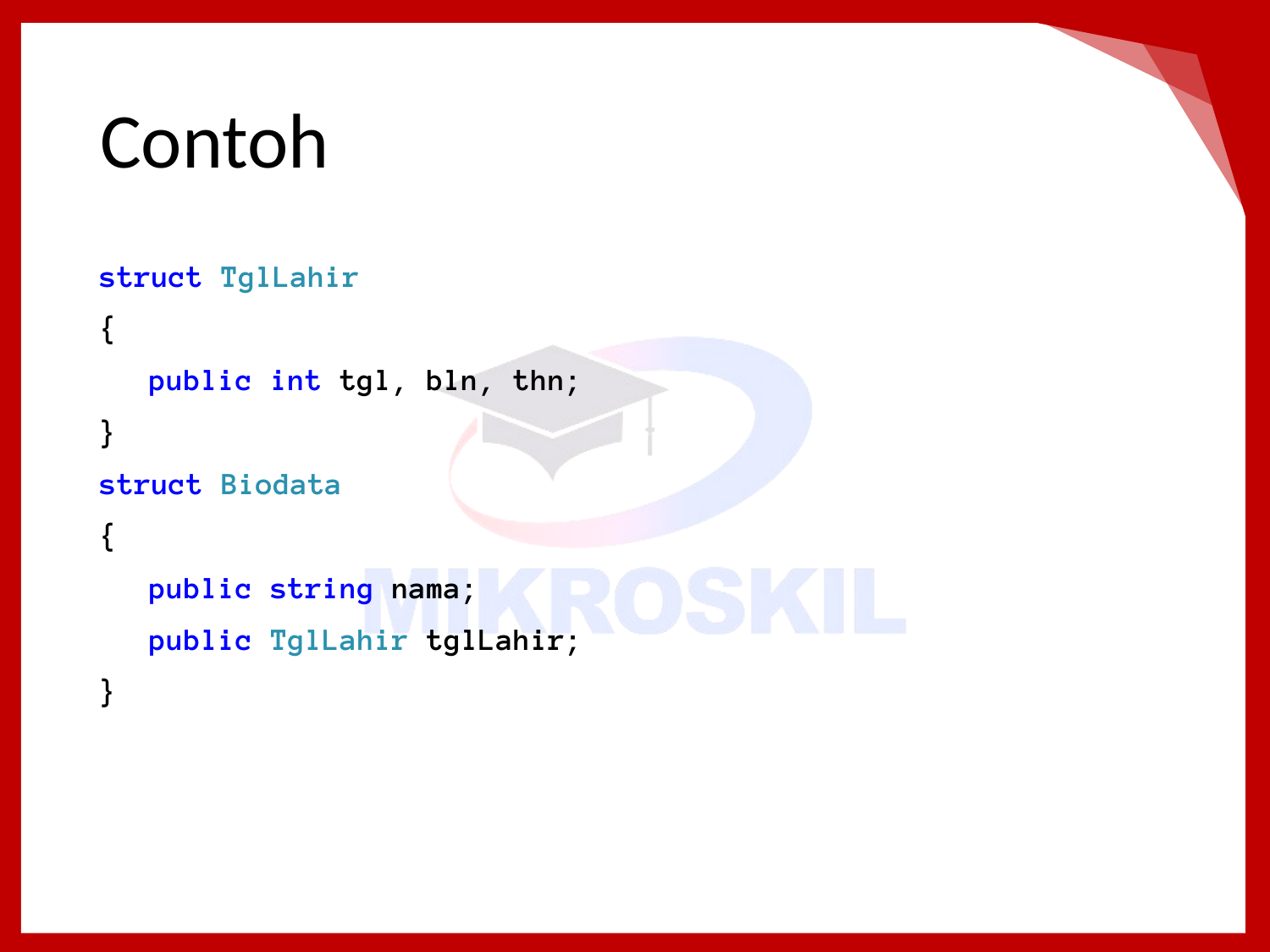

# Contoh
struct TglLahir
{
public int tgl, bln, thn;
}
struct Biodata
{
public string nama;
public TglLahir tglLahir;
}